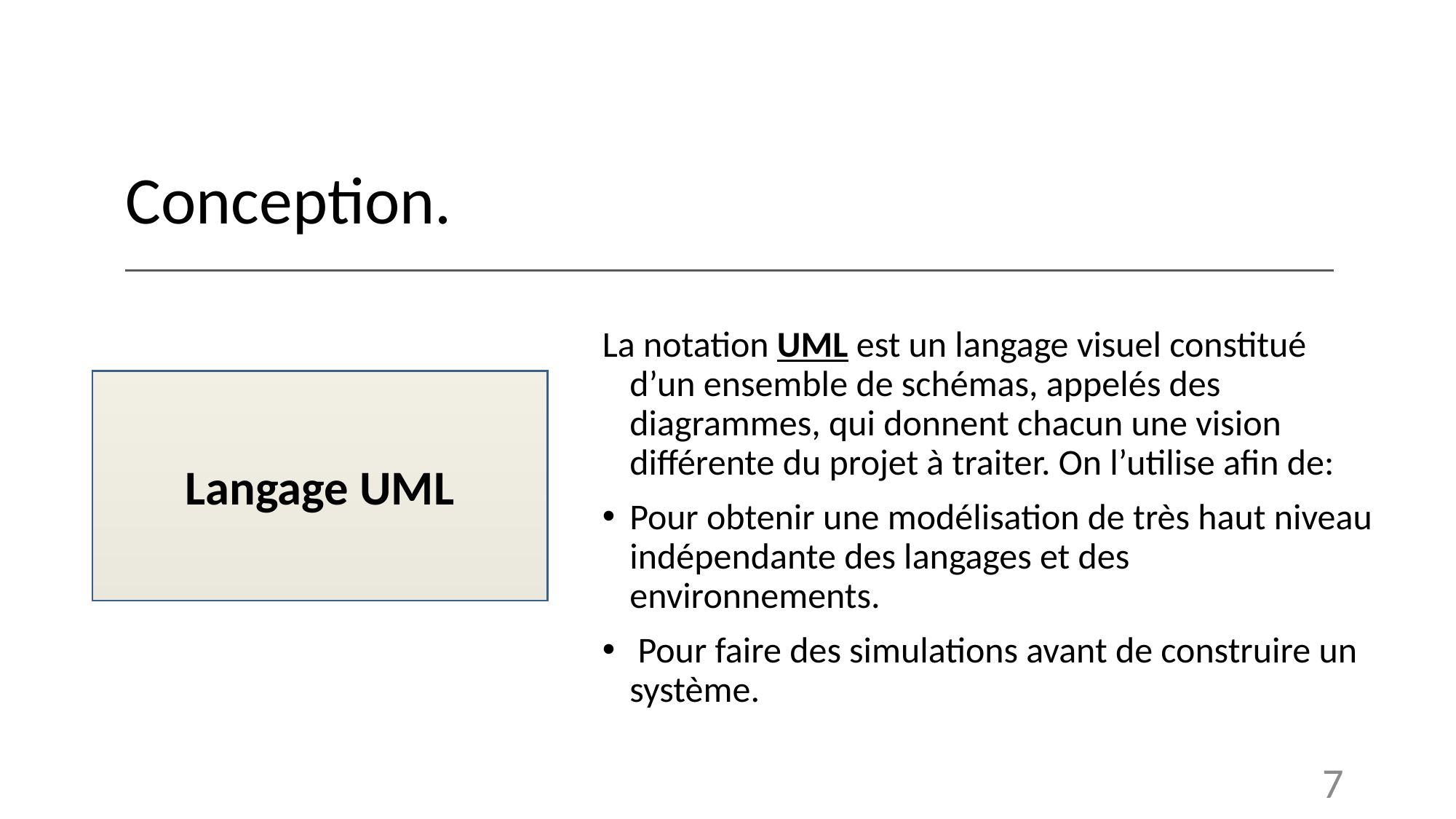

# Conception.
La notation UML est un langage visuel constitué d’un ensemble de schémas, appelés des diagrammes, qui donnent chacun une vision différente du projet à traiter. On l’utilise afin de:
Pour obtenir une modélisation de très haut niveau indépendante des langages et des environnements.
 Pour faire des simulations avant de construire un système.
Langage UML
7